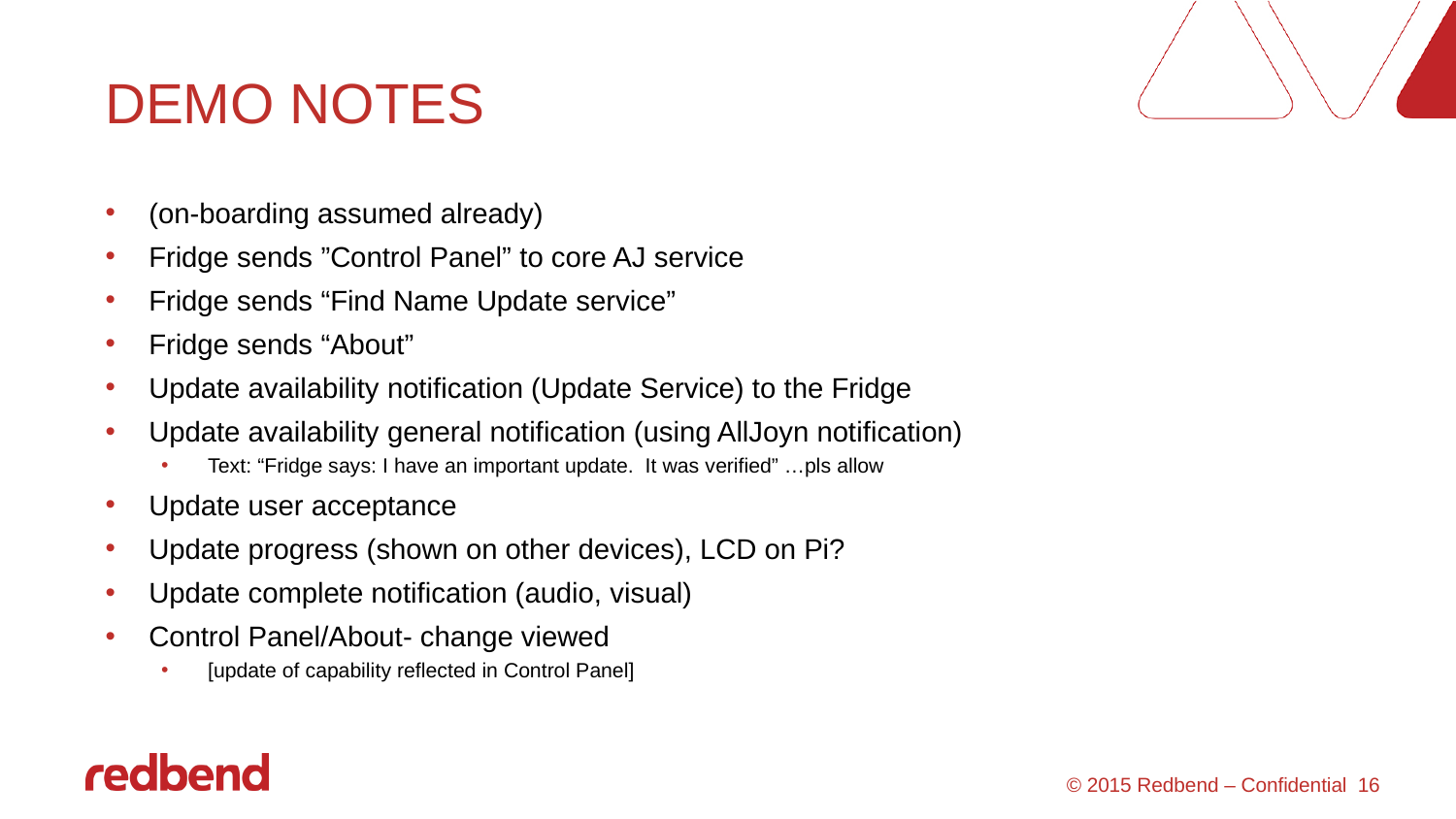

# DEMO notes
(on-boarding assumed already)
Fridge sends ”Control Panel” to core AJ service
Fridge sends “Find Name Update service”
Fridge sends “About”
Update availability notification (Update Service) to the Fridge
Update availability general notification (using AllJoyn notification)
Text: “Fridge says: I have an important update.  It was verified” …pls allow
Update user acceptance
Update progress (shown on other devices), LCD on Pi?
Update complete notification (audio, visual)
Control Panel/About- change viewed
[update of capability reflected in Control Panel]